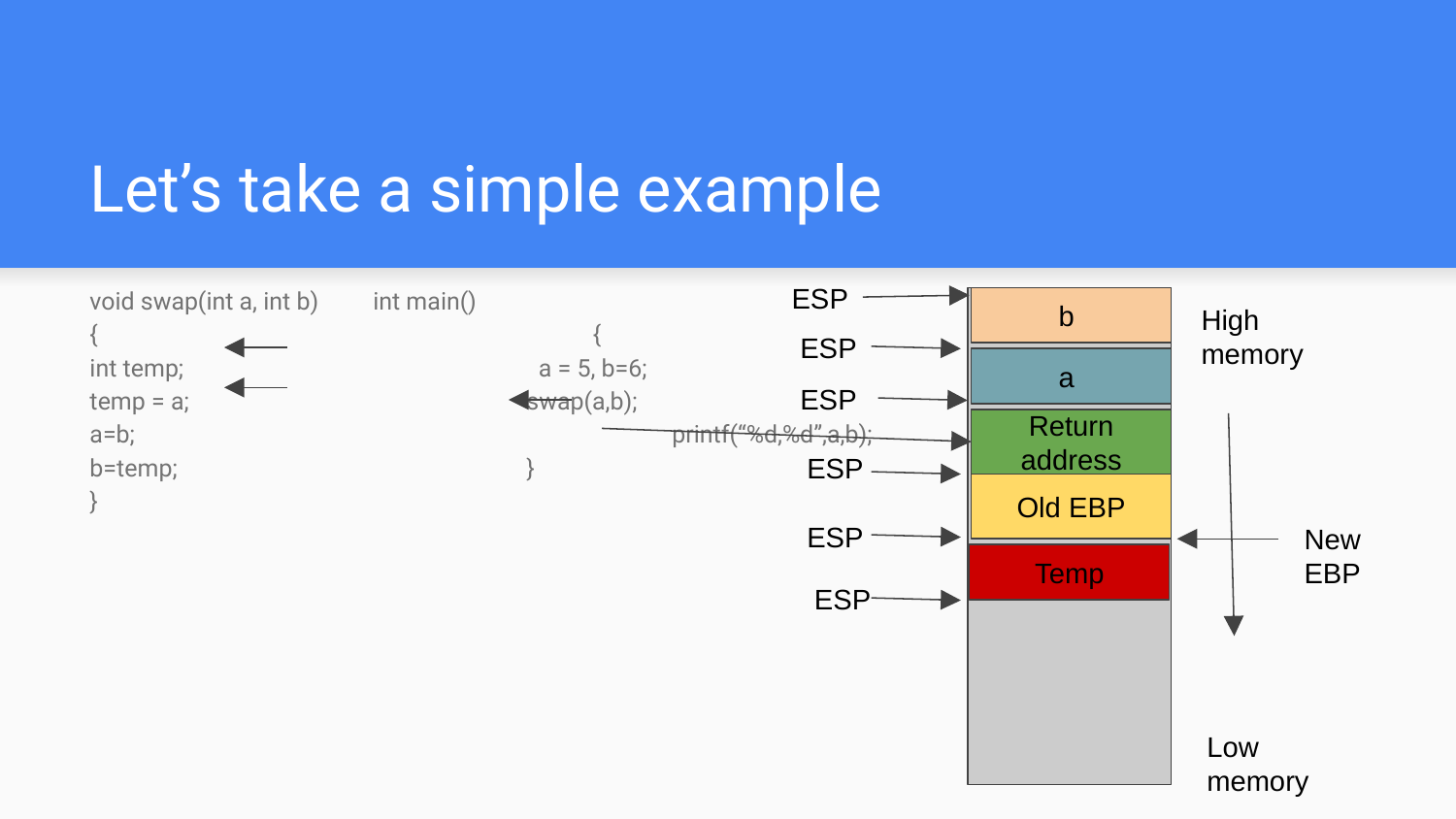

# Let’s take a simple example
void swap(int a, int b)         int main()
{			           {
int temp;			  a = 5, b=6;
temp = a;		       	swap(a,b);
a=b;			       	printf(“%d,%d”,a,b);
b=temp; 			}
}

ESP

b
High memory
ESP
a
ESP
Return address
ESP
Old EBP
ESP
New EBP
Temp
ESP
Low memory